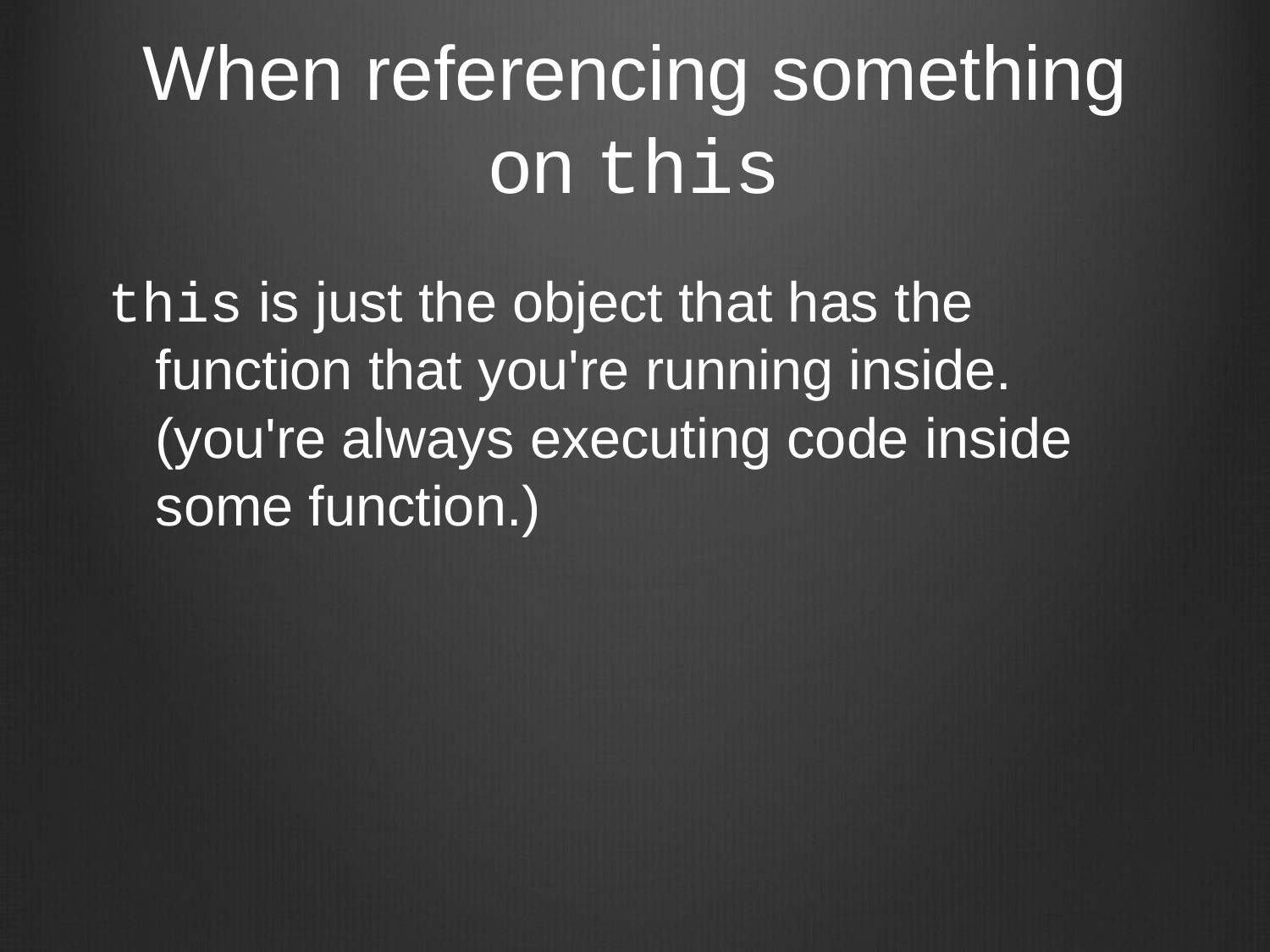

# When referencing something on this
this is just the object that has the function that you're running inside. (you're always executing code inside some function.)